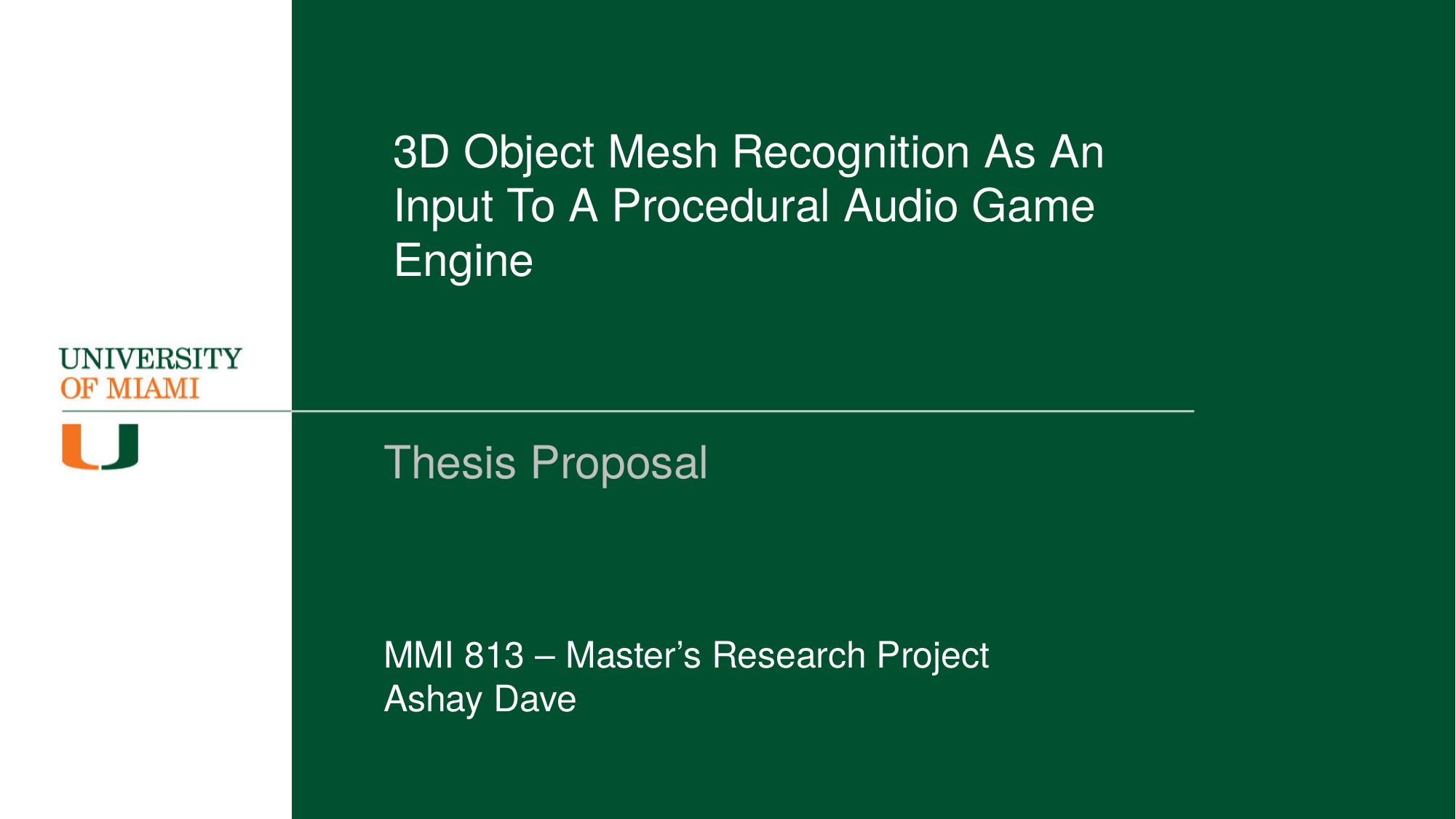

# 3D Object Mesh Recognition As An Input To A Procedural Audio Game Engine
Thesis Proposal
MMI 813 – Master’s Research Project
Ashay Dave